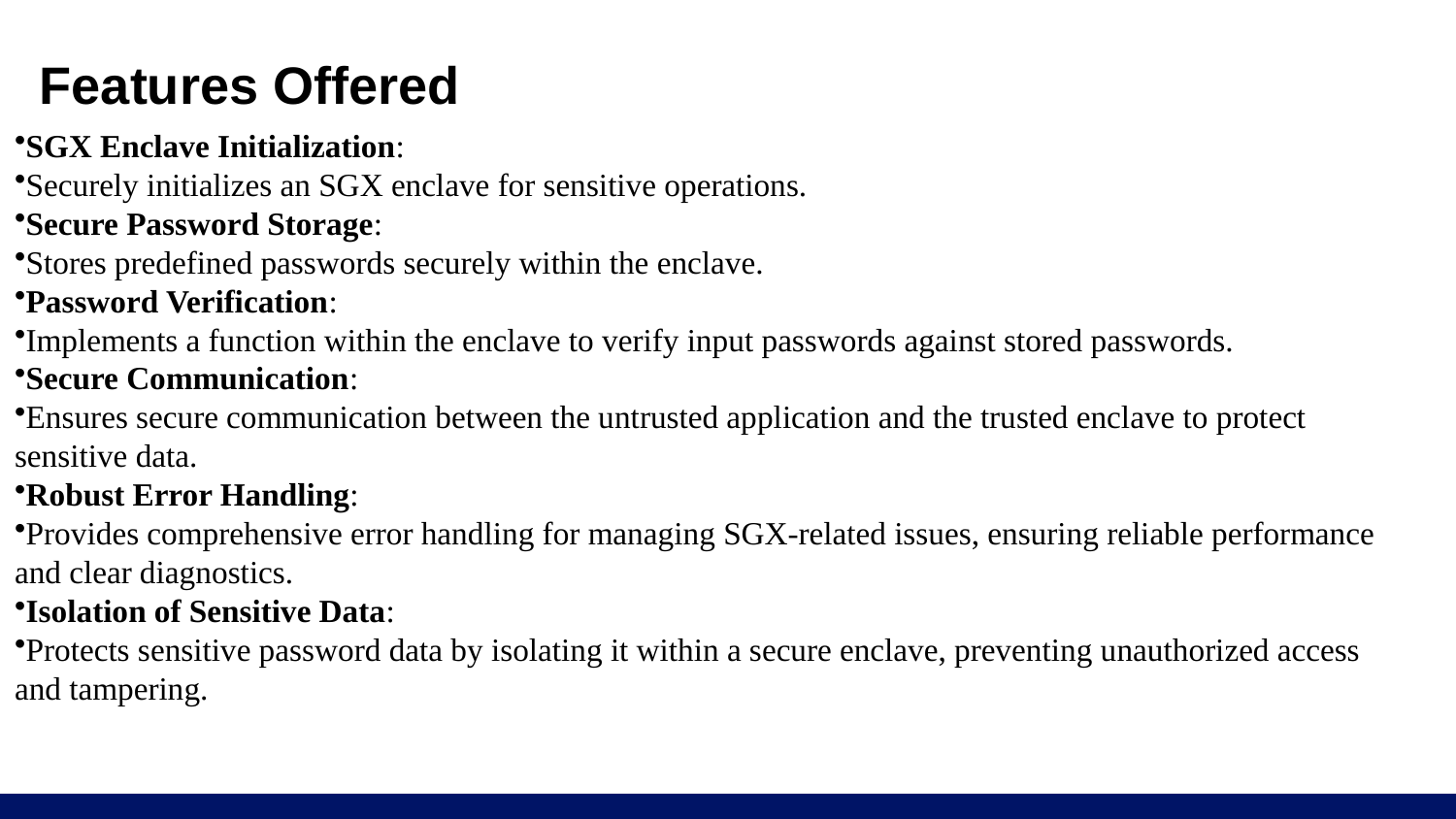

SGX Enclave Initialization:
Securely initializes an SGX enclave for sensitive operations.
Secure Password Storage:
Stores predefined passwords securely within the enclave.
Password Verification:
Implements a function within the enclave to verify input passwords against stored passwords.
Secure Communication:
Ensures secure communication between the untrusted application and the trusted enclave to protect sensitive data.
Robust Error Handling:
Provides comprehensive error handling for managing SGX-related issues, ensuring reliable performance and clear diagnostics.
Isolation of Sensitive Data:
Protects sensitive password data by isolating it within a secure enclave, preventing unauthorized access and tampering.

# Features Offered